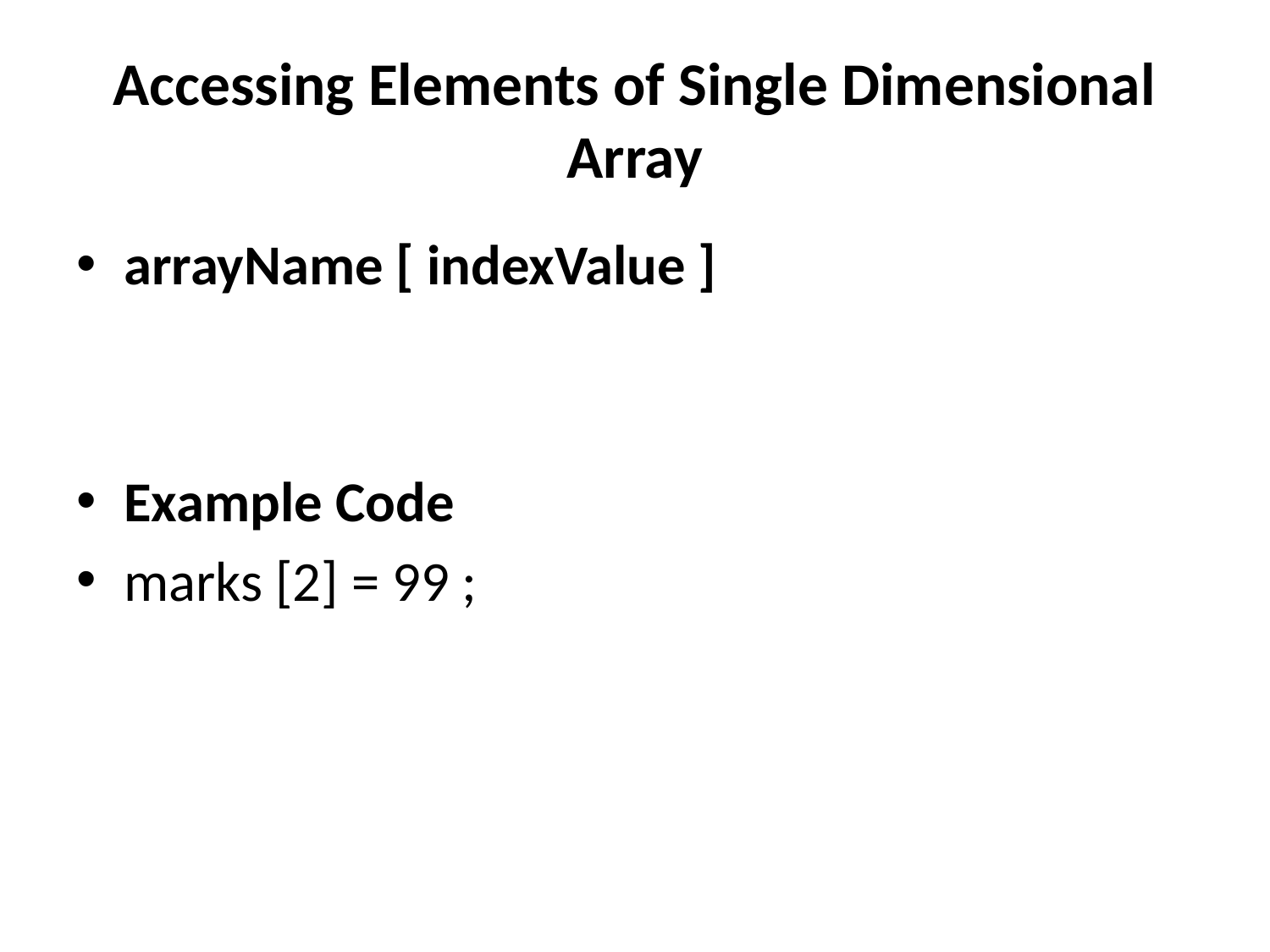

# Accessing Elements of Single Dimensional Array
arrayName [ indexValue ]

Example Code
marks [2] = 99 ;